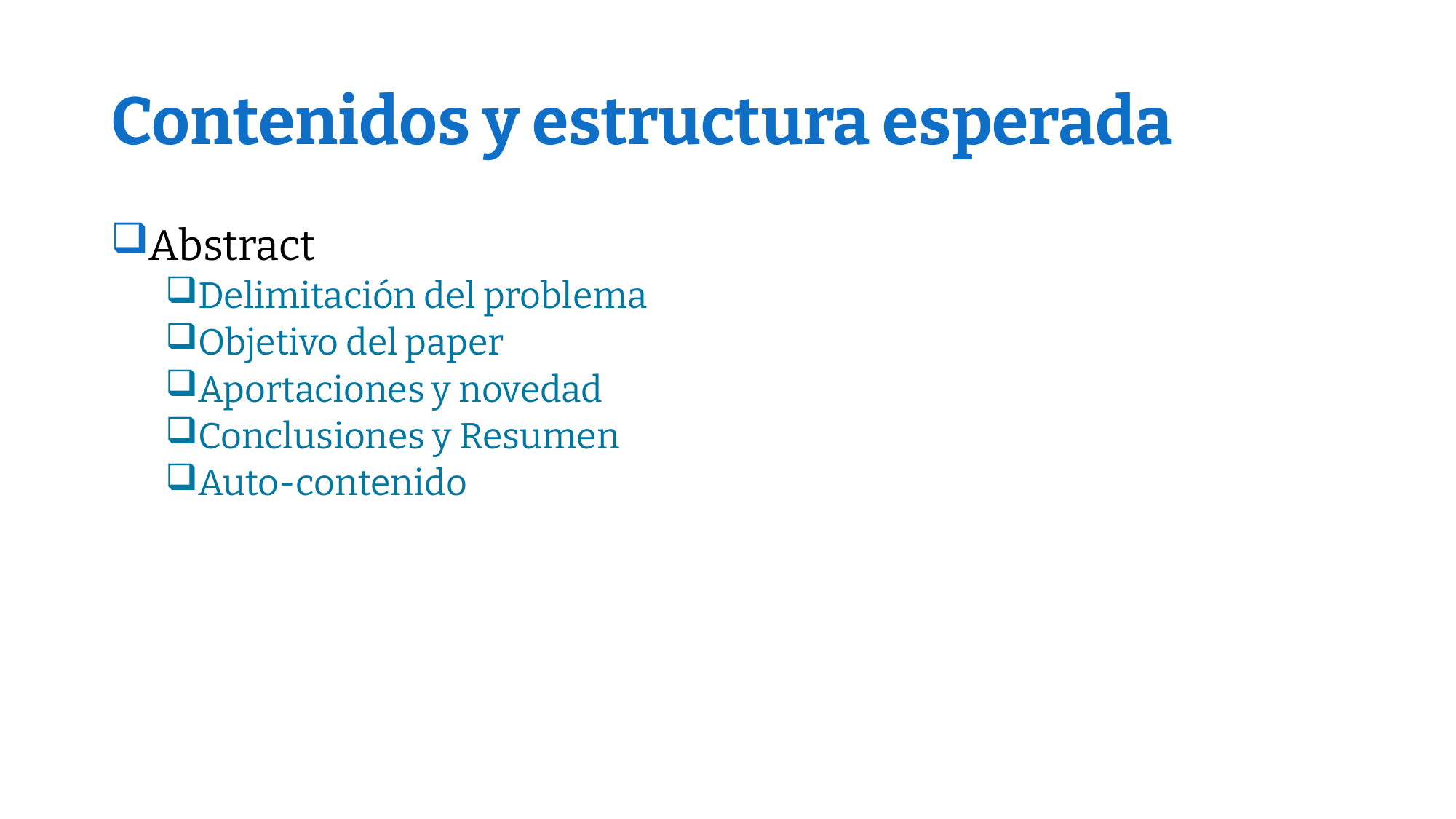

# Contenidos y estructura esperada
Abstract
Delimitación del problema
Objetivo del paper
Aportaciones y novedad
Conclusiones y Resumen
Auto-contenido